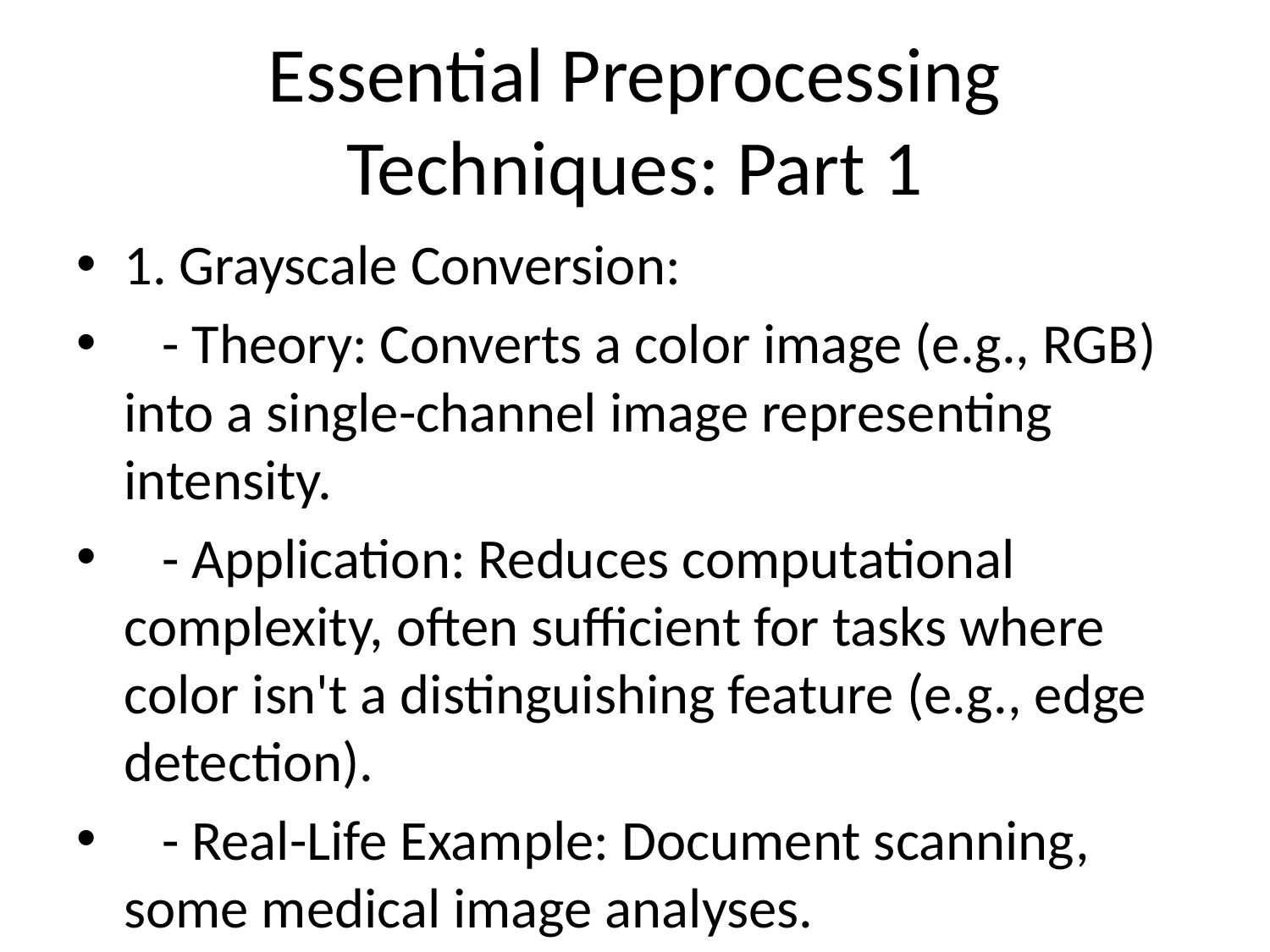

# Essential Preprocessing Techniques: Part 1
1. Grayscale Conversion:
   - Theory: Converts a color image (e.g., RGB) into a single-channel image representing intensity.
   - Application: Reduces computational complexity, often sufficient for tasks where color isn't a distinguishing feature (e.g., edge detection).
   - Real-Life Example: Document scanning, some medical image analyses.
2. Resizing/Scaling:
   - Theory: Changing the dimensions (width and height) of an image.
   - Application: Standardizing input size for Deep Learning models, reducing memory usage, or focusing on regions of interest.
   - Real-Life Example: Preparing images for a neural network that expects a fixed input size (e.g., 224x224 pixels).